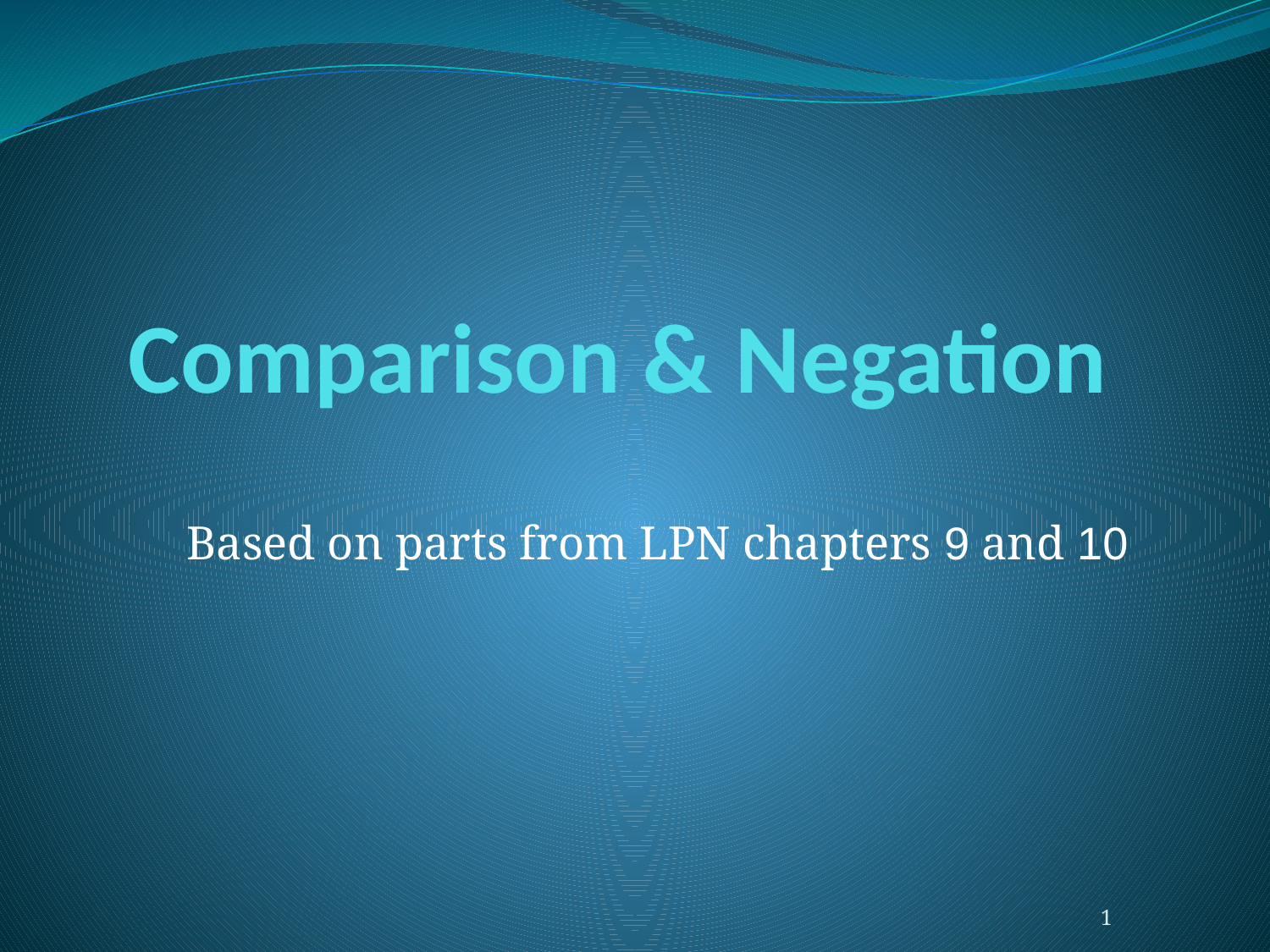

# Comparison & Negation
Based on parts from LPN chapters 9 and 10
1